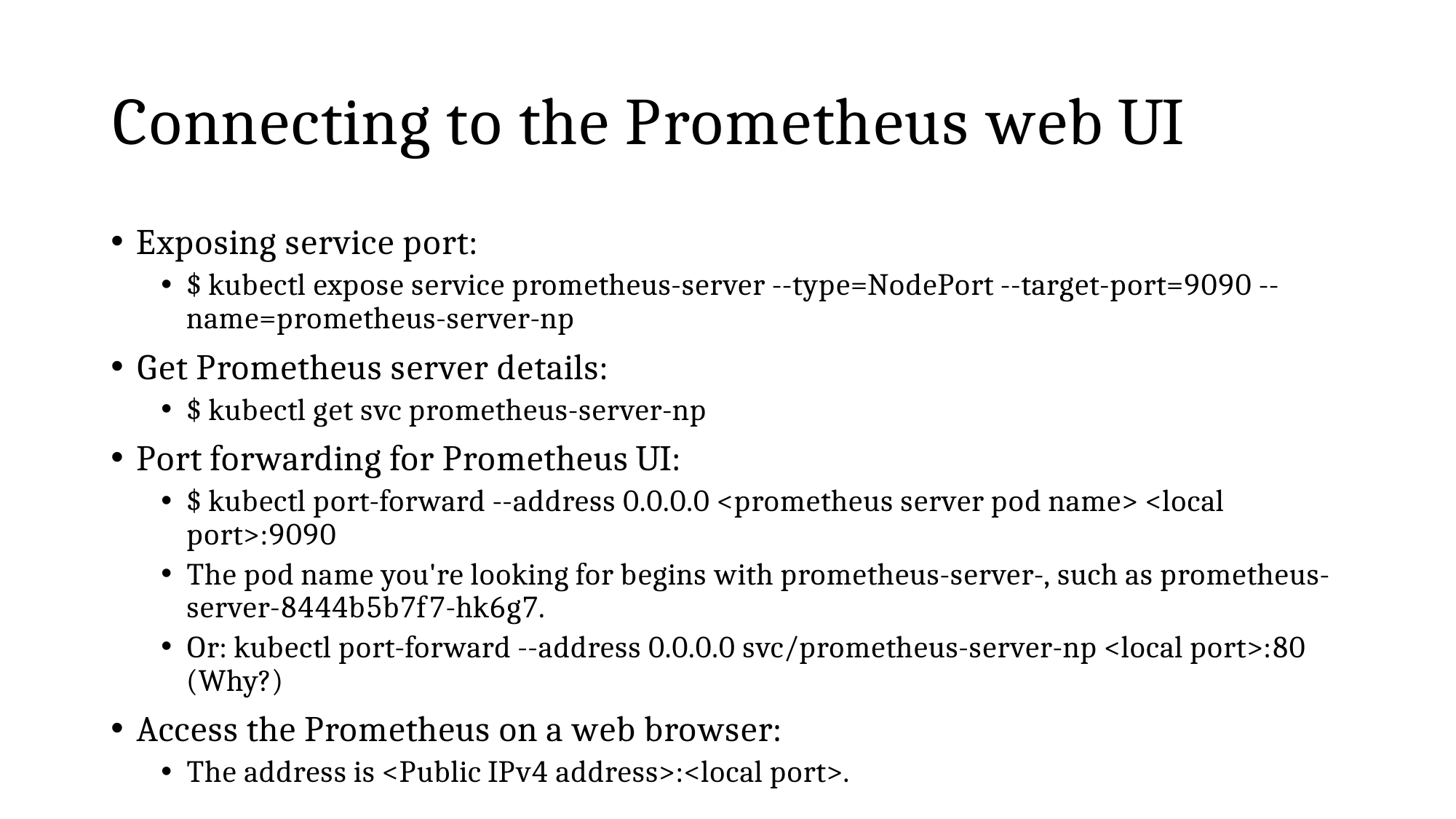

# Connecting to the Prometheus web UI
Exposing service port:
$ kubectl expose service prometheus-server --type=NodePort --target-port=9090 --name=prometheus-server-np
Get Prometheus server details:
$ kubectl get svc prometheus-server-np
Port forwarding for Prometheus UI:
$ kubectl port-forward --address 0.0.0.0 <prometheus server pod name> <local port>:9090
The pod name you're looking for begins with prometheus-server-, such as prometheus-server-8444b5b7f7-hk6g7.
Or: kubectl port-forward --address 0.0.0.0 svc/prometheus-server-np <local port>:80 (Why?)
Access the Prometheus on a web browser:
The address is <Public IPv4 address>:<local port>.